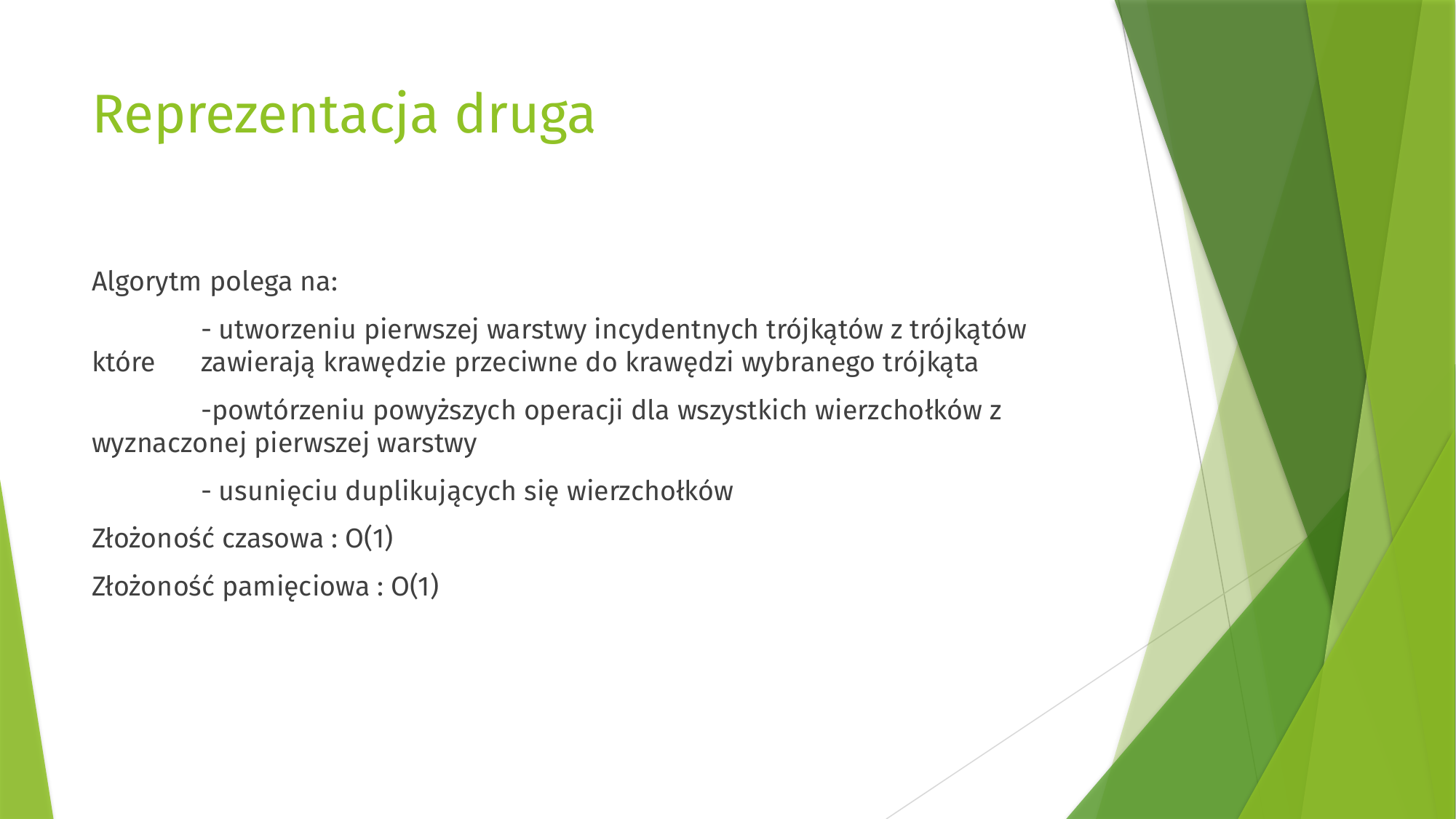

# Reprezentacja druga
Algorytm polega na:
	- utworzeniu pierwszej warstwy incydentnych trójkątów z trójkątów które 	zawierają krawędzie przeciwne do krawędzi wybranego trójkąta
	-powtórzeniu powyższych operacji dla wszystkich wierzchołków z 	wyznaczonej pierwszej warstwy
	- usunięciu duplikujących się wierzchołków
Złożoność czasowa : O(1)
Złożoność pamięciowa : O(1)